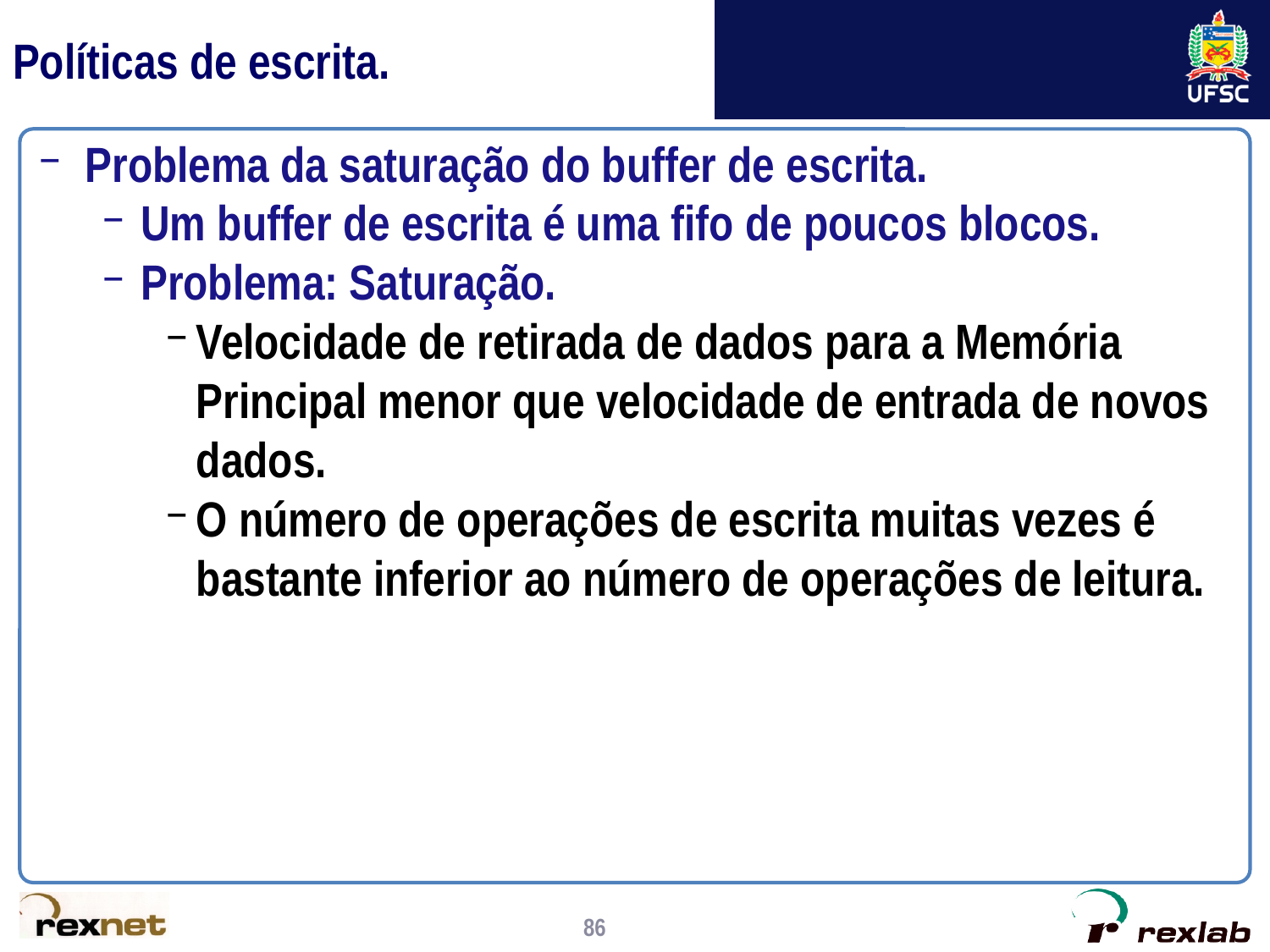

# Políticas de escrita.
Problema da saturação do buffer de escrita.
Um buffer de escrita é uma fifo de poucos blocos.
Problema: Saturação.
Velocidade de retirada de dados para a Memória Principal menor que velocidade de entrada de novos dados.
O número de operações de escrita muitas vezes é bastante inferior ao número de operações de leitura.

86